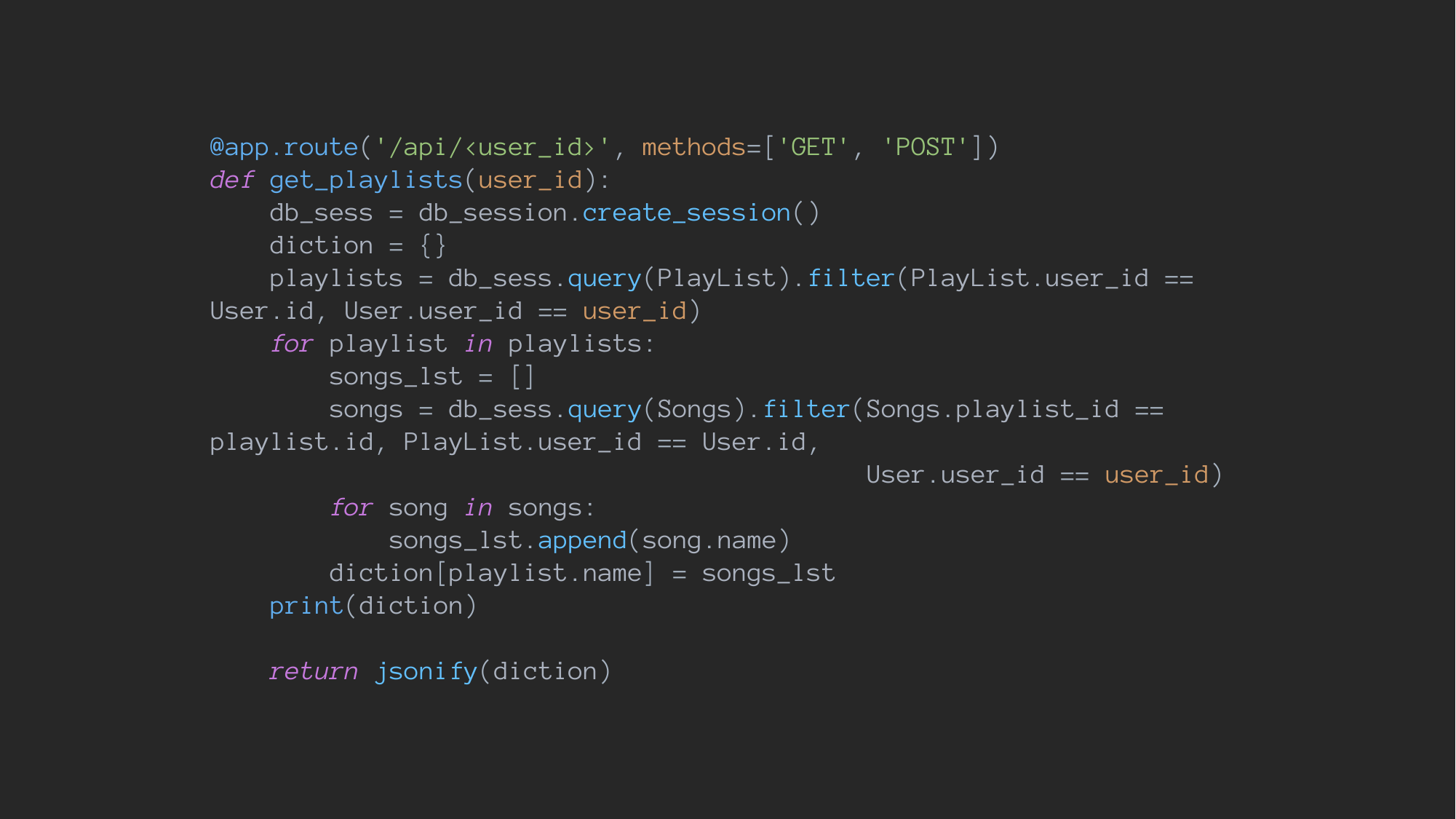

@app.route('/api/<user_id>', methods=['GET', 'POST'])
def get_playlists(user_id):
    db_sess = db_session.create_session()
    diction = {}
    playlists = db_sess.query(PlayList).filter(PlayList.user_id == User.id, User.user_id == user_id)
    for playlist in playlists:
        songs_lst = []
        songs = db_sess.query(Songs).filter(Songs.playlist_id == playlist.id, PlayList.user_id == User.id,
                                            User.user_id == user_id)
        for song in songs:
            songs_lst.append(song.name)
        diction[playlist.name] = songs_lst
    print(diction)
    return jsonify(diction)